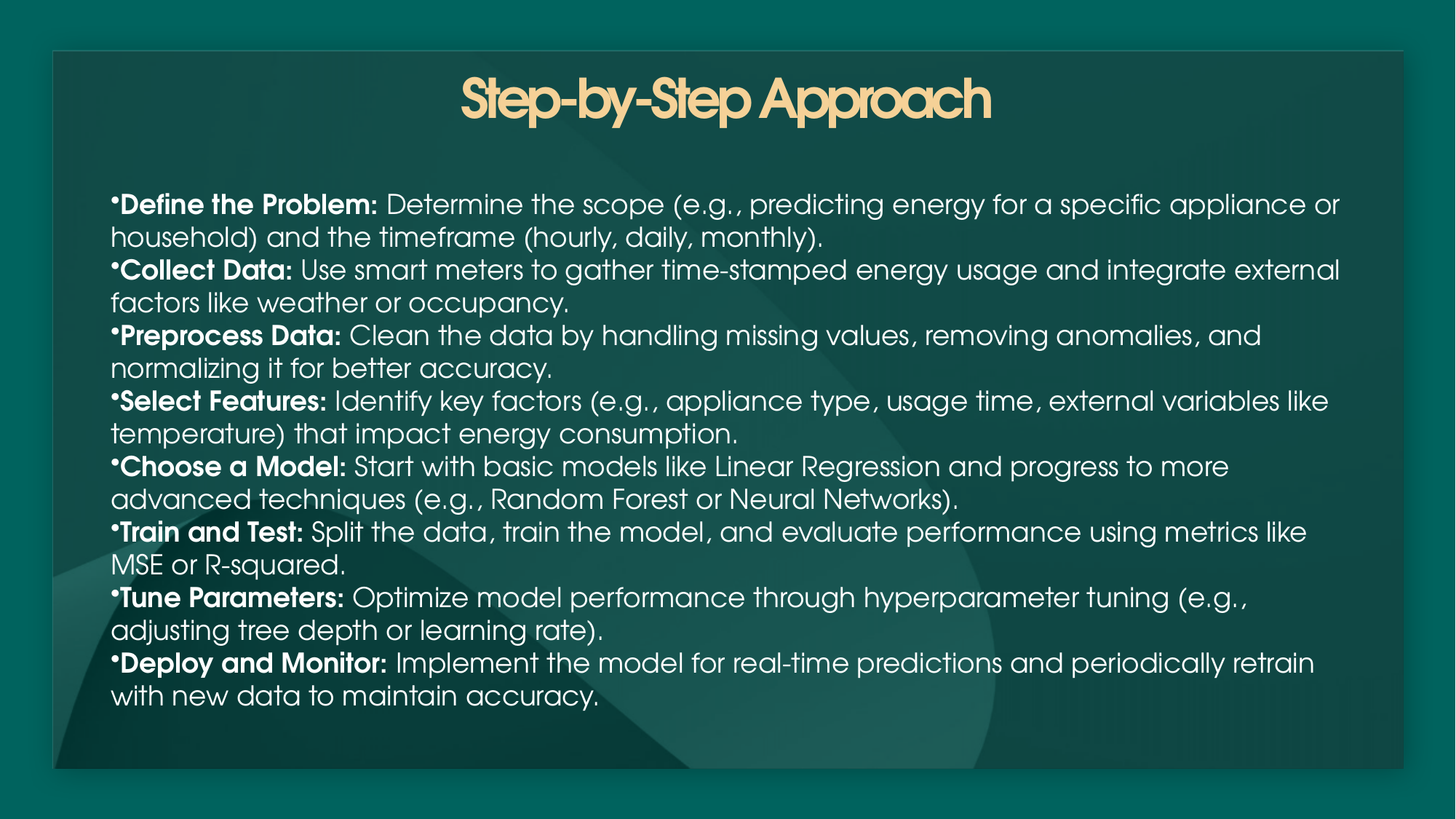

# Step-by-Step Approach
Define the Problem: Determine the scope (e.g., predicting energy for a specific appliance or household) and the timeframe (hourly, daily, monthly).
Collect Data: Use smart meters to gather time-stamped energy usage and integrate external factors like weather or occupancy.
Preprocess Data: Clean the data by handling missing values, removing anomalies, and normalizing it for better accuracy.
Select Features: Identify key factors (e.g., appliance type, usage time, external variables like temperature) that impact energy consumption.
Choose a Model: Start with basic models like Linear Regression and progress to more advanced techniques (e.g., Random Forest or Neural Networks).
Train and Test: Split the data, train the model, and evaluate performance using metrics like MSE or R-squared.
Tune Parameters: Optimize model performance through hyperparameter tuning (e.g., adjusting tree depth or learning rate).
Deploy and Monitor: Implement the model for real-time predictions and periodically retrain with new data to maintain accuracy.